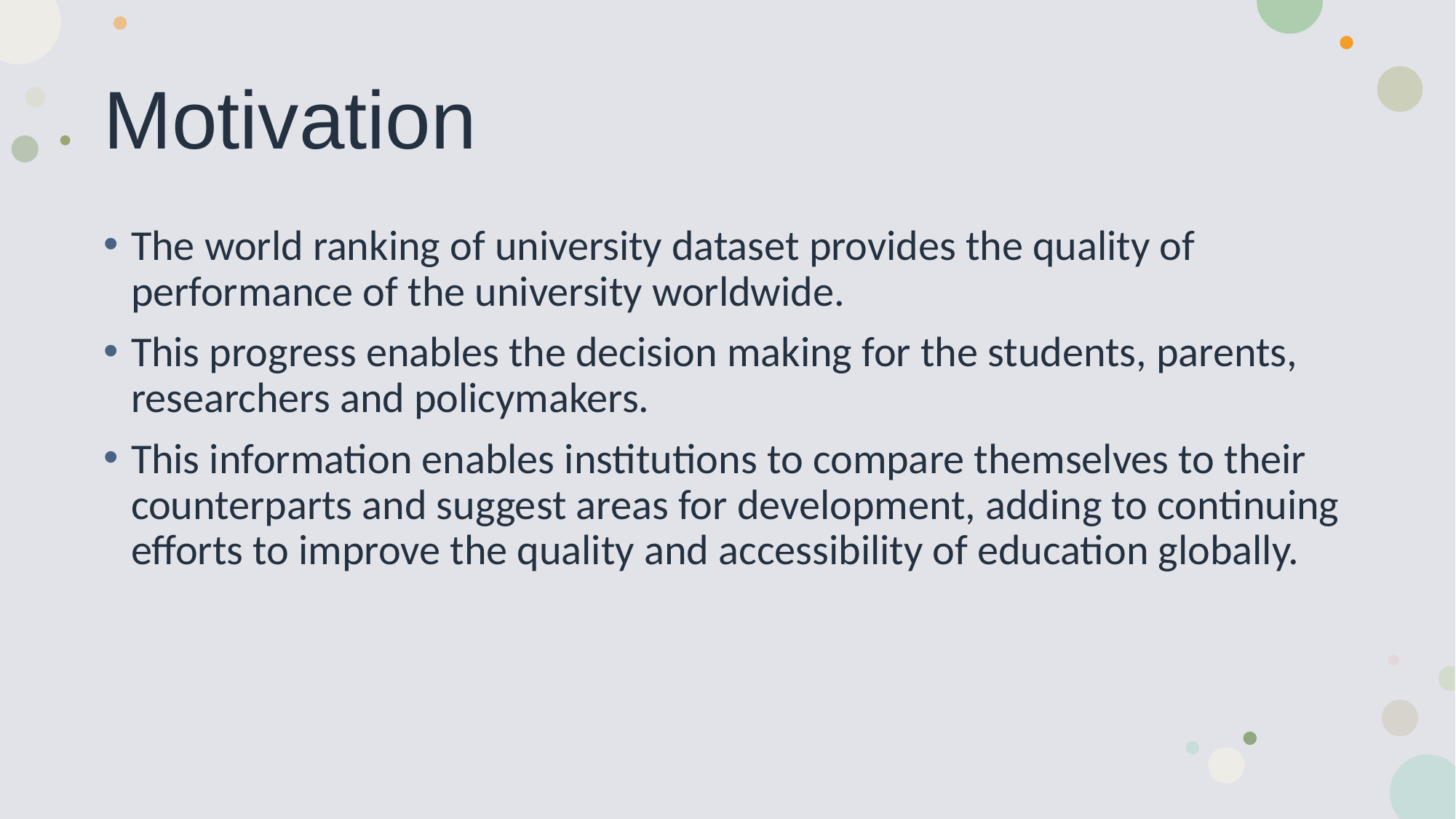

# Motivation
The world ranking of university dataset provides the quality of performance of the university worldwide.
This progress enables the decision making for the students, parents, researchers and policymakers.
This information enables institutions to compare themselves to their counterparts and suggest areas for development, adding to continuing efforts to improve the quality and accessibility of education globally.